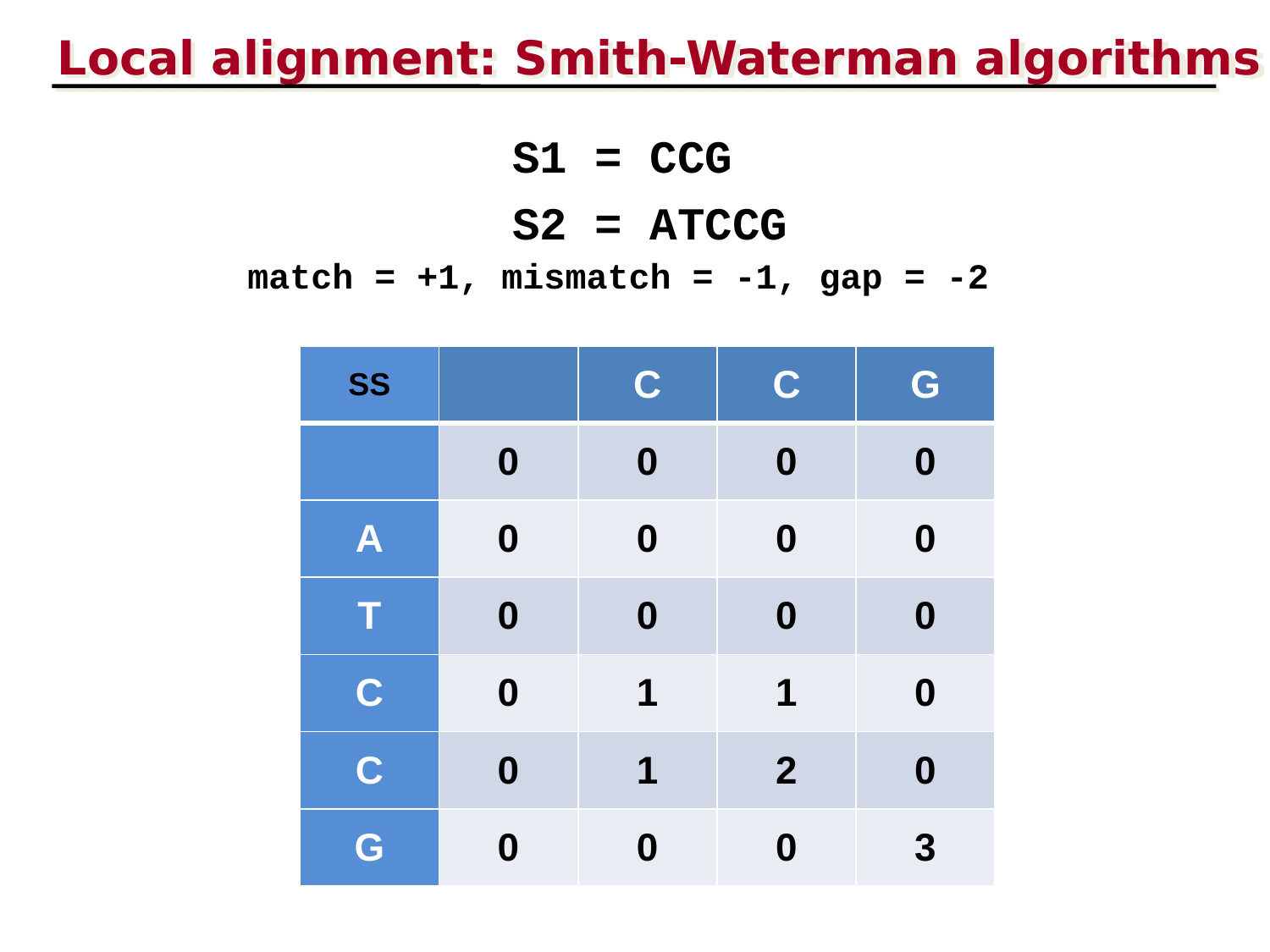

Local alignment: Smith-Waterman algorithms

S1 = CCG
S2 = ATCCG
match = +1, mismatch = -1, gap = -2
| SS |  | C | C | G |
| --- | --- | --- | --- | --- |
|  | 0 | 0 | 0 | 0 |
| A | 0 | 0 | 0 | 0 |
| T | 0 | 0 | 0 | 0 |
| C | 0 | 1 | 1 | 0 |
| C | 0 | 1 | 2 | 0 |
| G | 0 | 0 | 0 | 3 |